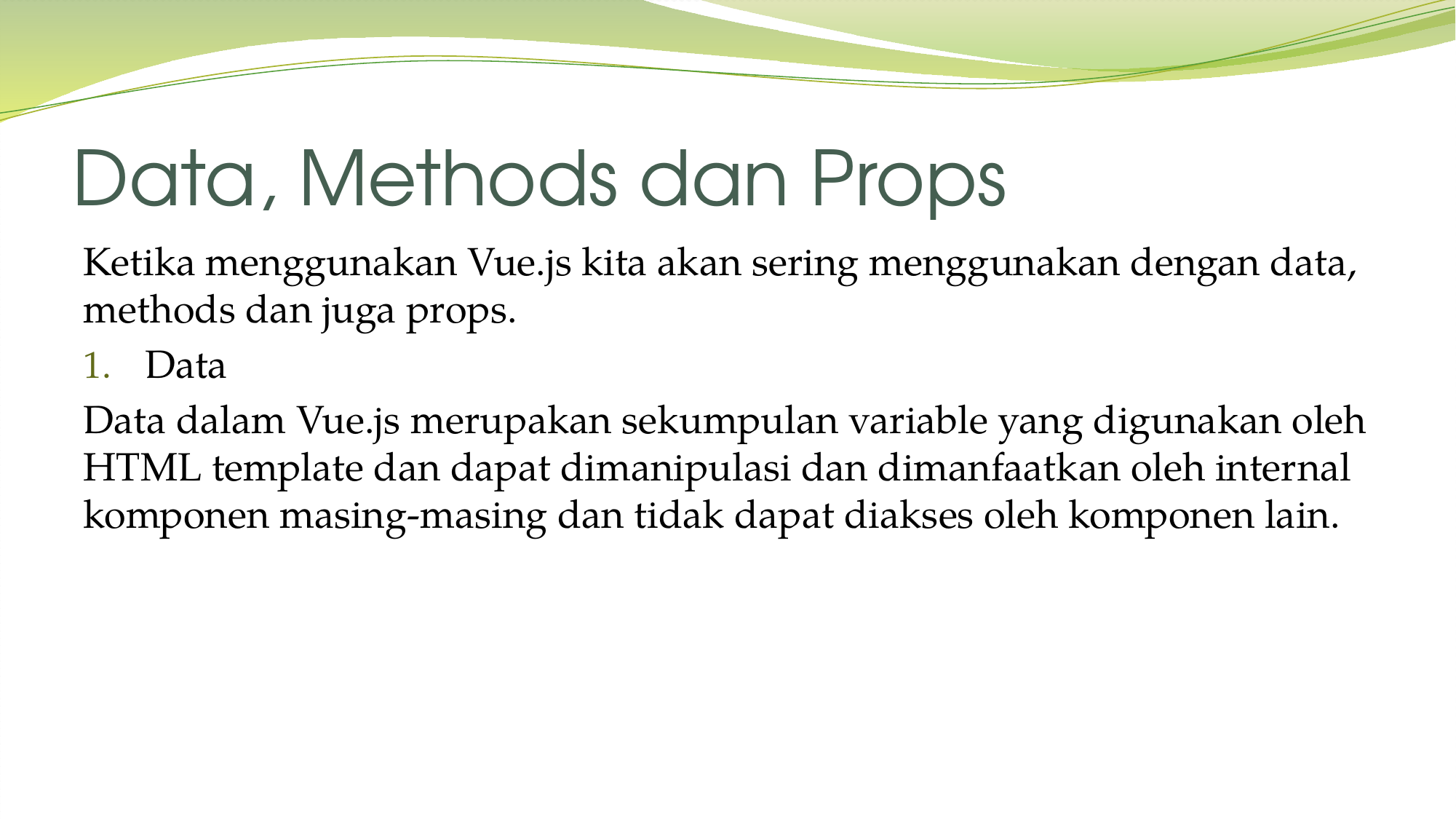

Data, Methods dan Props
Ketika menggunakan Vue.js kita akan sering menggunakan dengan data, methods dan juga props.
Data
Data dalam Vue.js merupakan sekumpulan variable yang digunakan oleh HTML template dan dapat dimanipulasi dan dimanfaatkan oleh internal komponen masing-masing dan tidak dapat diakses oleh komponen lain.